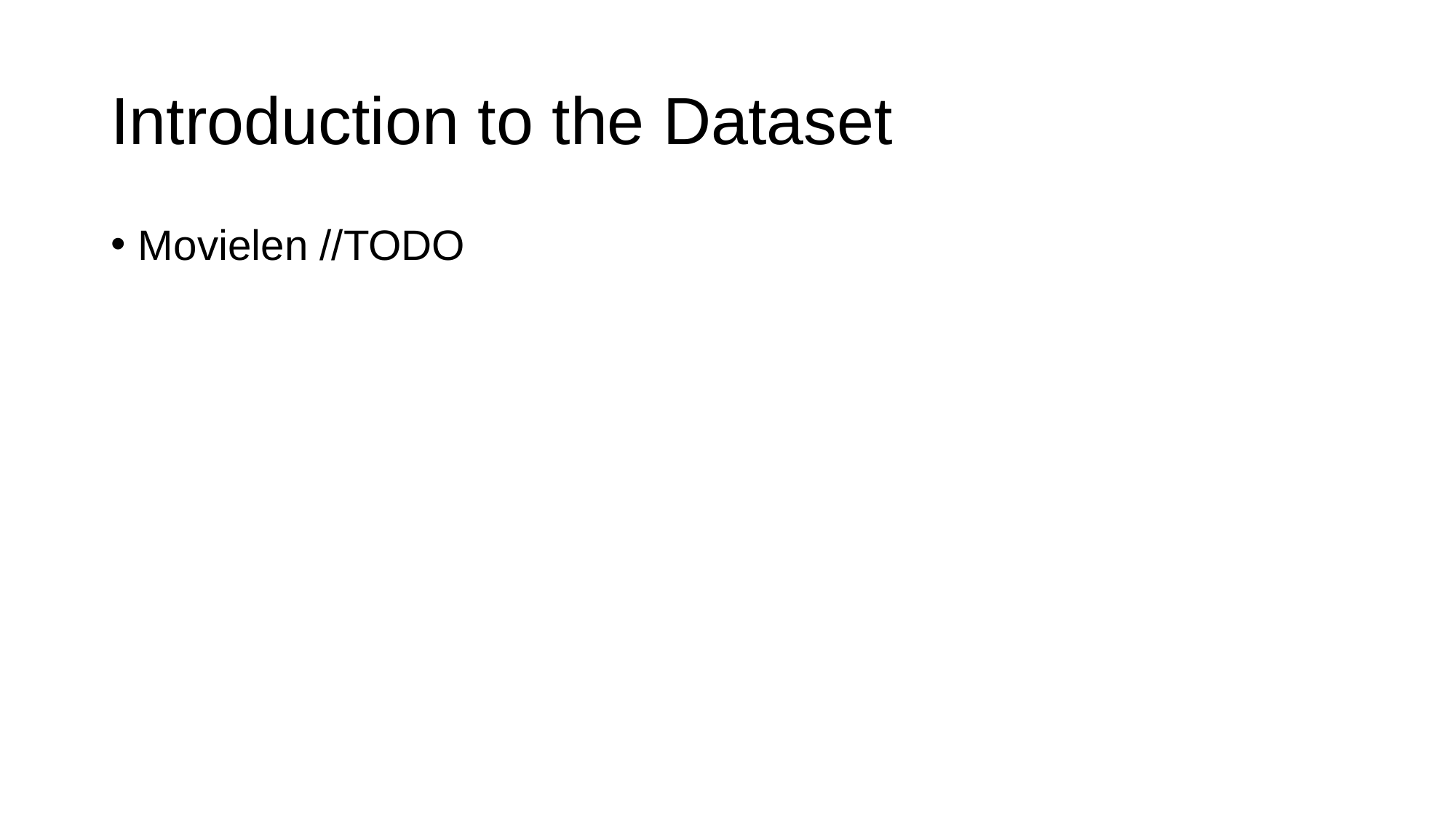

# Introduction to the Dataset
Movielen //TODO